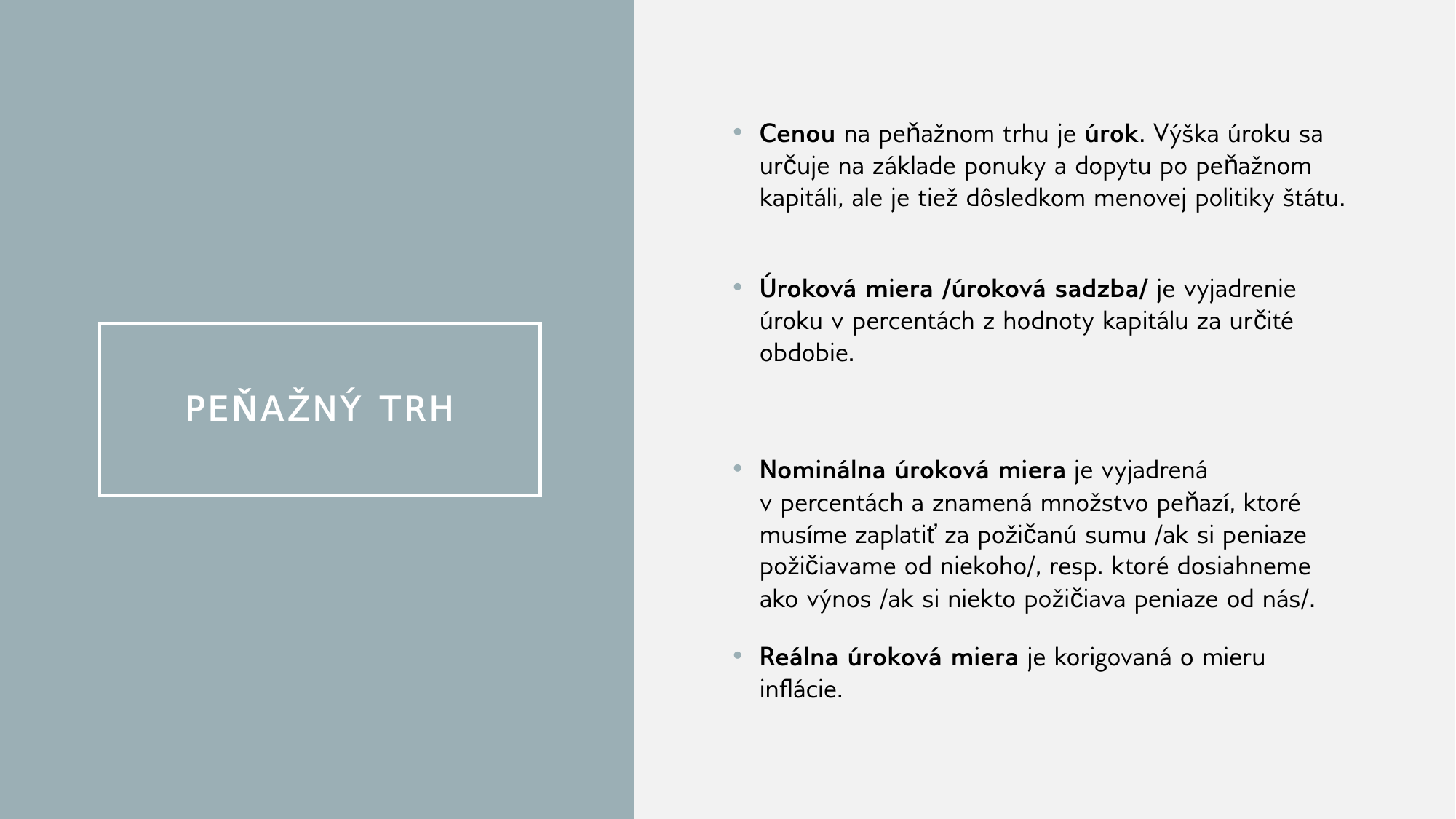

Cenou na peňažnom trhu je úrok. Výška úroku sa určuje na základe ponuky a dopytu po peňažnom kapitáli, ale je tiež dôsledkom menovej politiky štátu.
Úroková miera /úroková sadzba/ je vyjadrenie úroku v percentách z hodnoty kapitálu za určité obdobie.

Nominálna úroková miera je vyjadrená v percentách a znamená množstvo peňazí, ktoré musíme zaplatiť za požičanú sumu /ak si peniaze požičiavame od niekoho/, resp. ktoré dosiahneme ako výnos /ak si niekto požičiava peniaze od nás/.
Reálna úroková miera je korigovaná o mieru inflácie.
# Peňažný trh